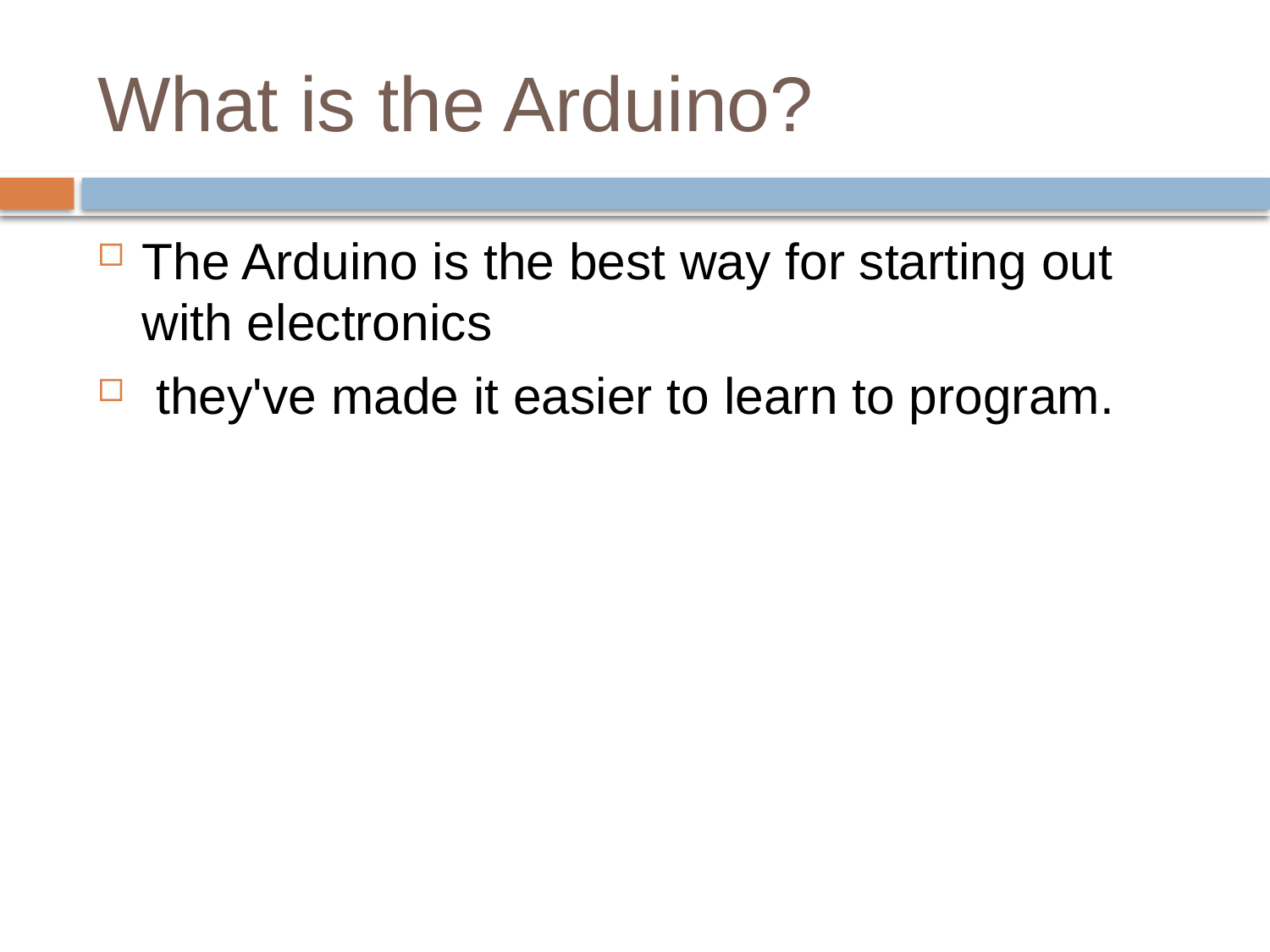

# What is the Arduino?
The Arduino is the best way for starting out with electronics
 they've made it easier to learn to program.